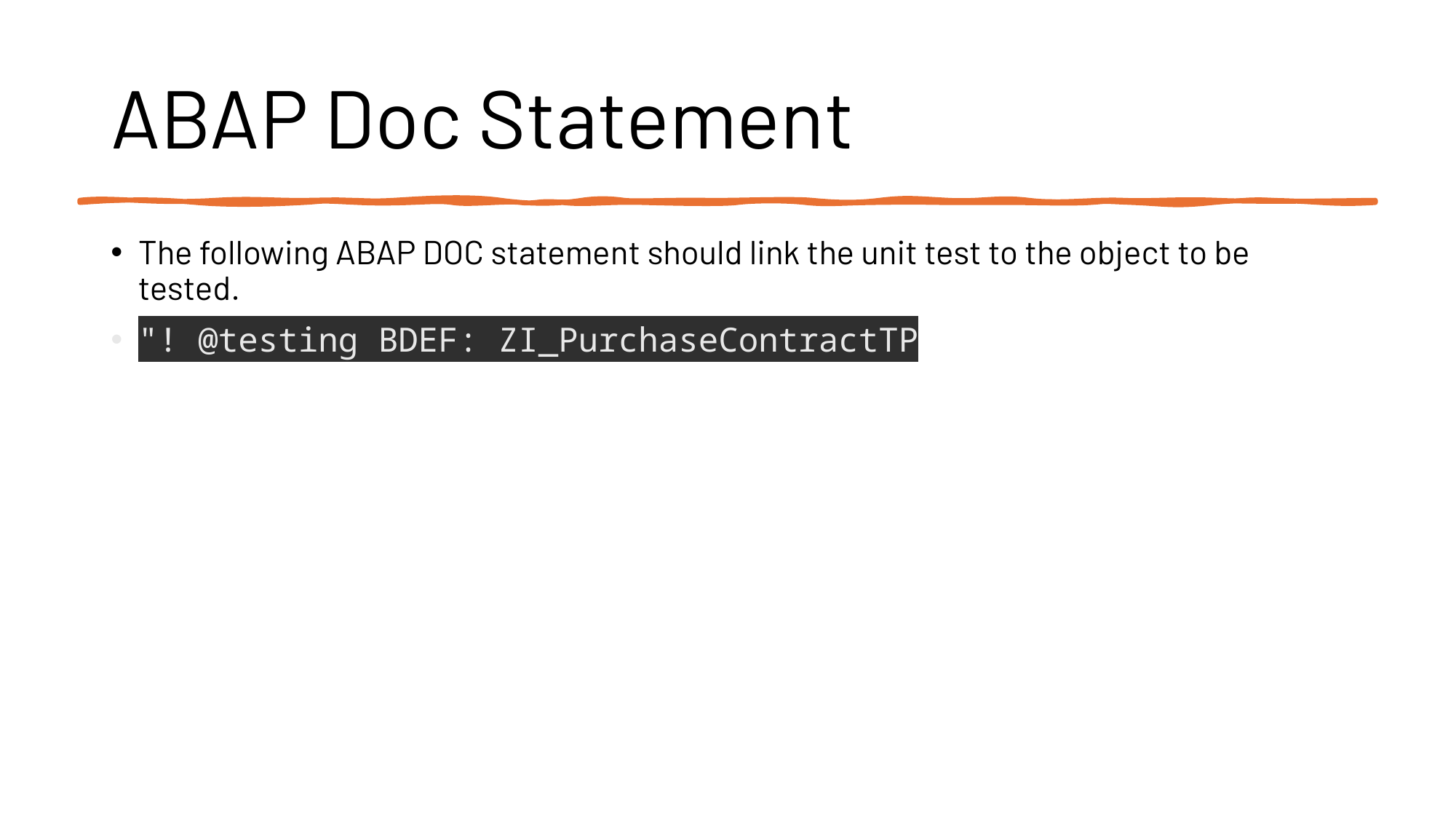

# ABAP Doc Statement

The following ABAP DOC statement should link the unit test to the object to be tested.
"! @testing BDEF: ZI_PurchaseContractTP